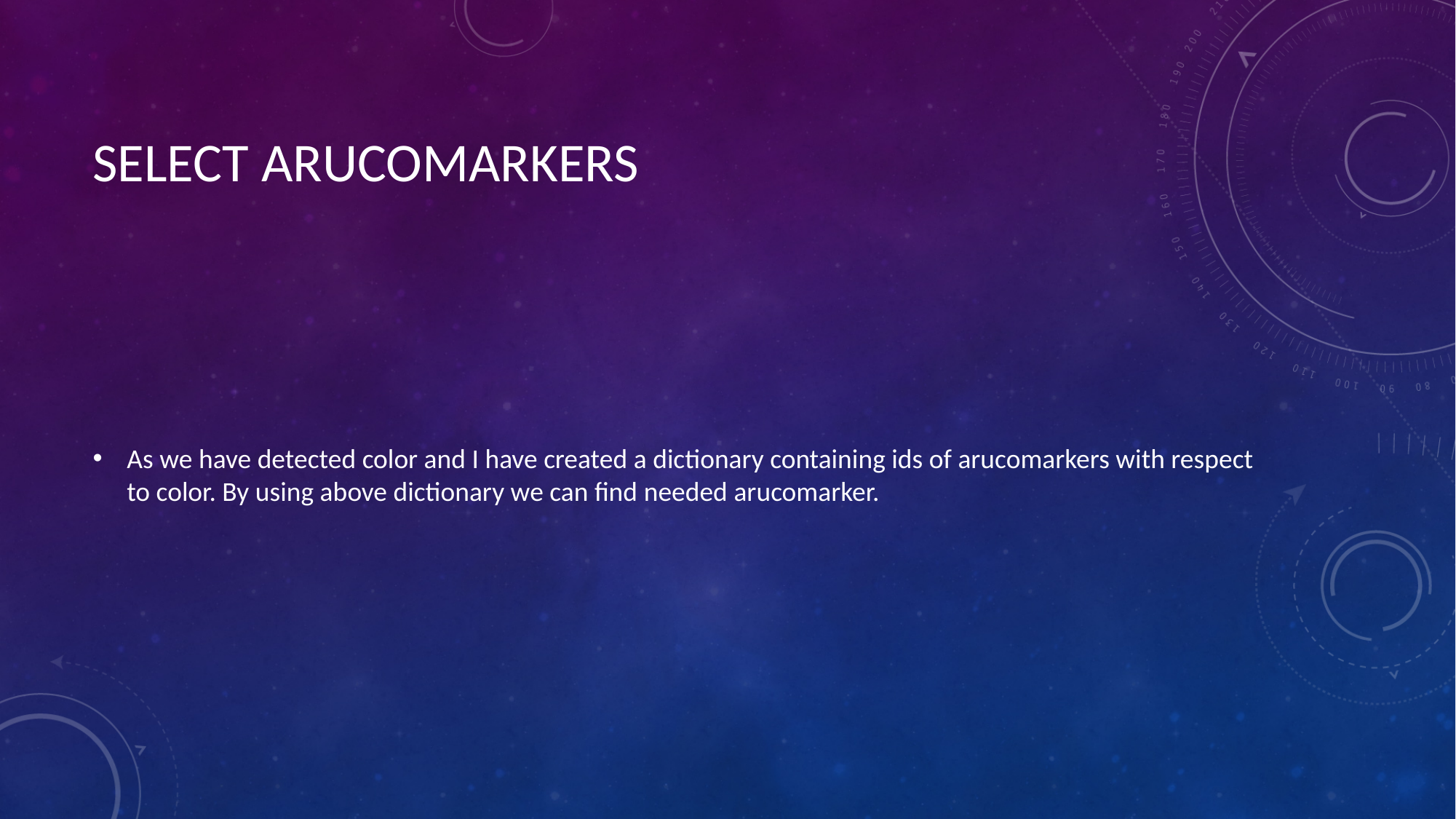

# Select arucomarkers
As we have detected color and I have created a dictionary containing ids of arucomarkers with respect to color. By using above dictionary we can find needed arucomarker.